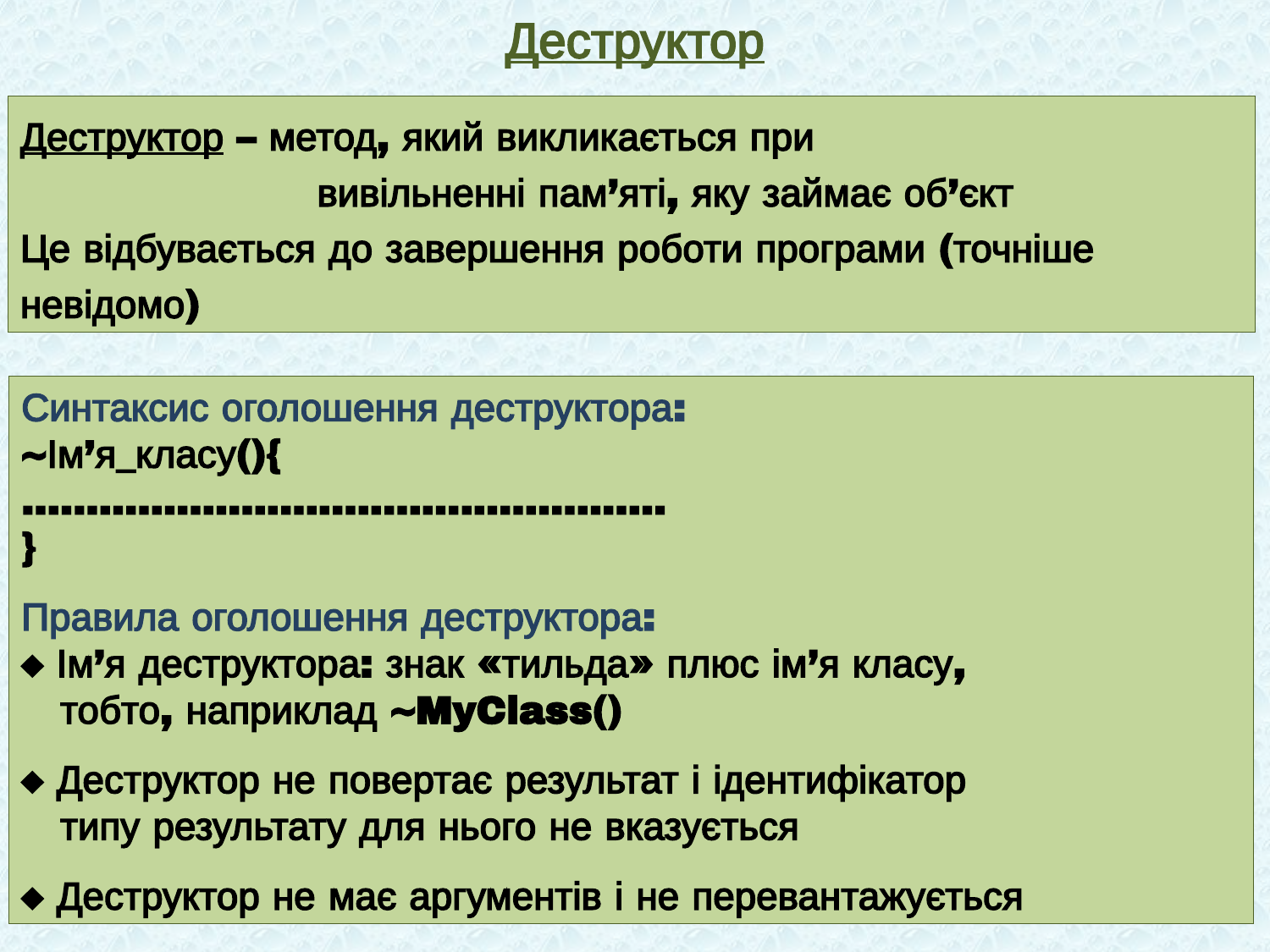

# Деструктор
Деструктор – метод, який викликається при
                       вивільненні пам’яті, яку займає об’єкт
Це відбувається до завершення роботи програми (точніше невідомо)
Синтаксис оголошення деструктора:
~Ім’я_класу(){
..................................................
}

Правила оголошення деструктора:
♦ Ім’я деструктора: знак «тильда» плюс ім’я класу,
   тобто, наприклад ~MyClass()

♦ Деструктор не повертає результат і ідентифікатор
   типу результату для нього не вказується

♦ Деструктор не має аргументів і не перевантажується